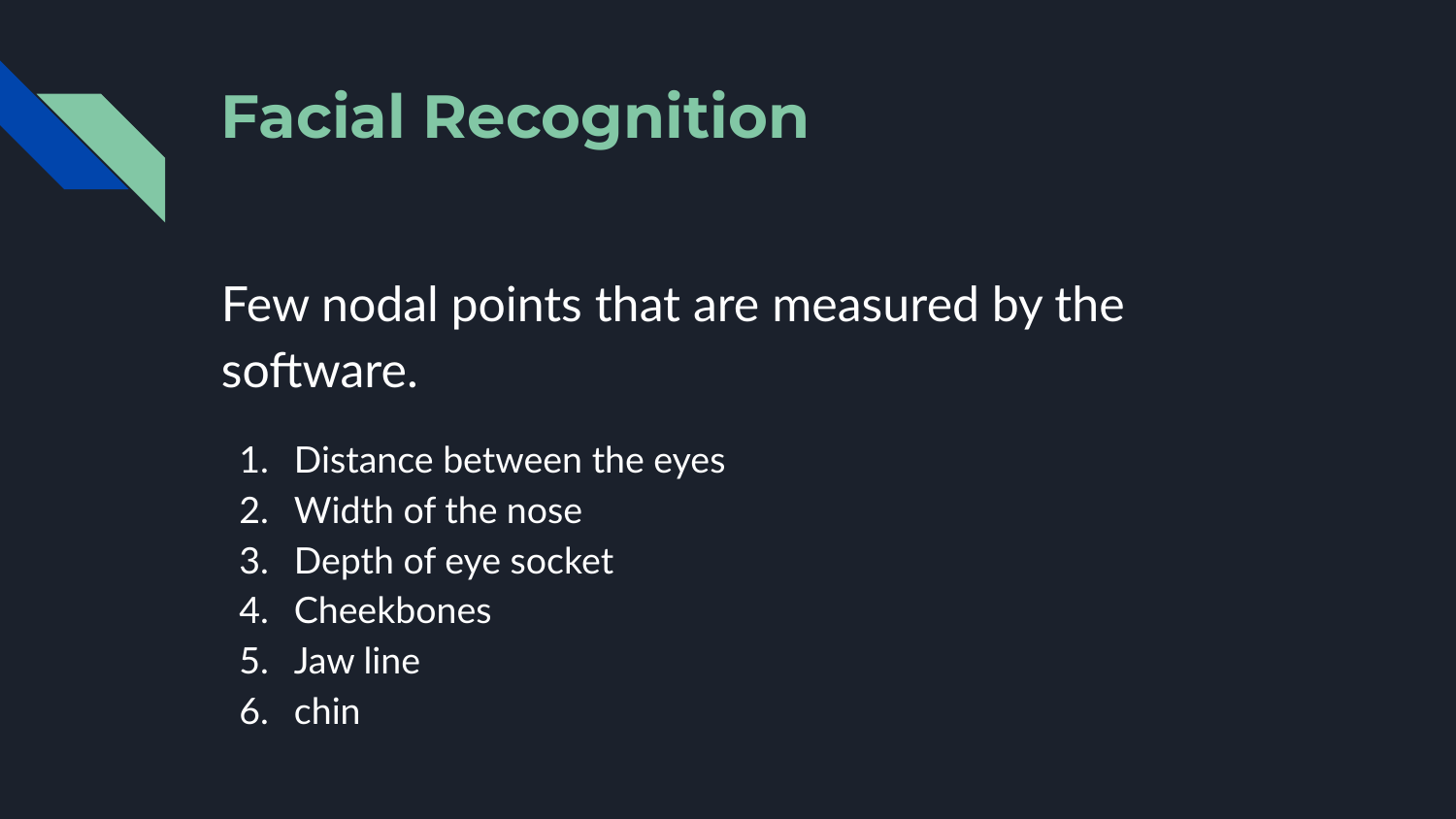

# Facial Recognition
Few nodal points that are measured by the software.
Distance between the eyes
Width of the nose
Depth of eye socket
Cheekbones
Jaw line
chin